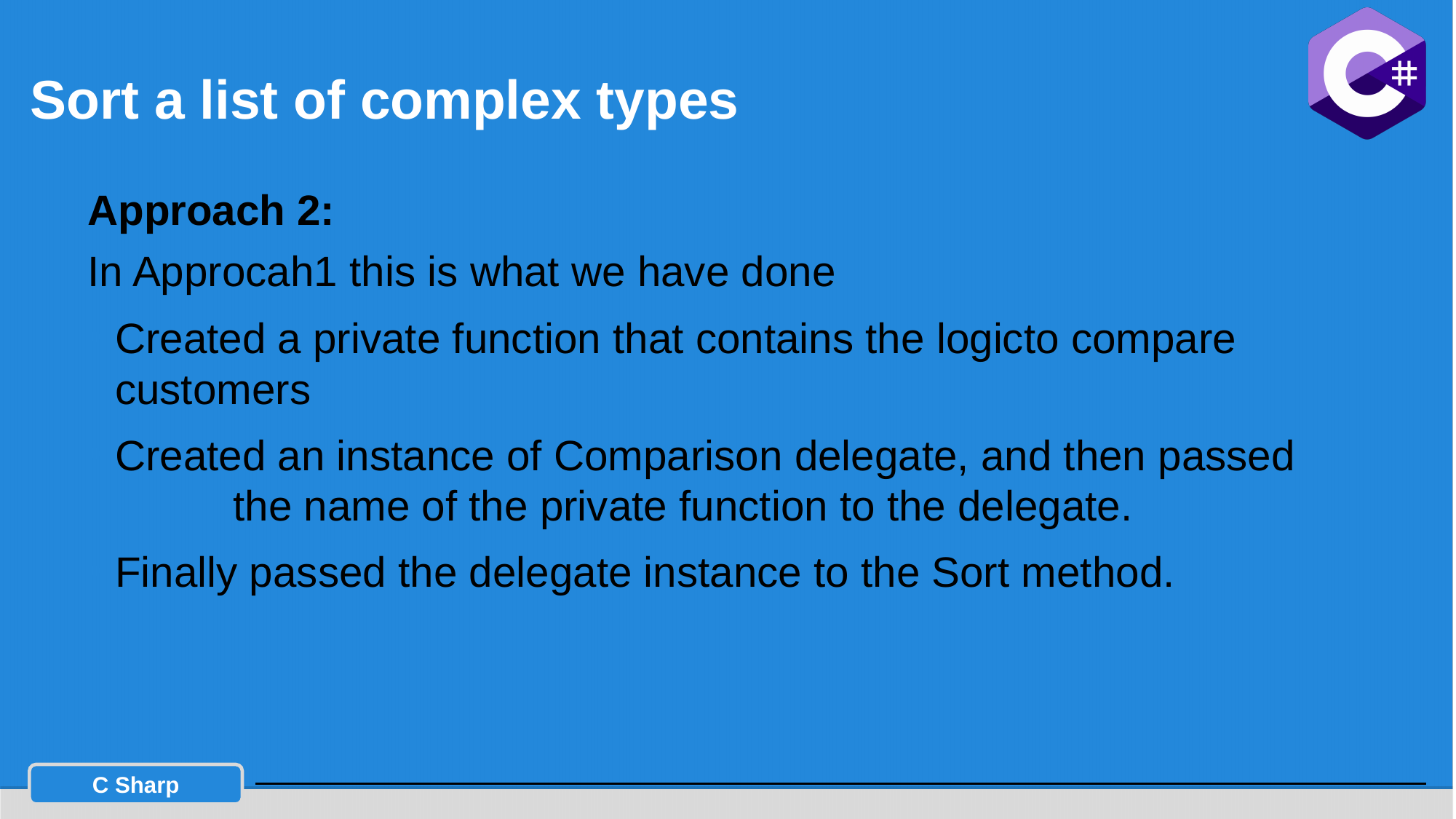

# Sort a list of complex types
Approach 2:
In Approcah1 this is what we have done
Created a private function that contains the logicto compare customers
Created an instance of Comparison delegate, and then passed               the name of the private function to the delegate.
Finally passed the delegate instance to the Sort method.